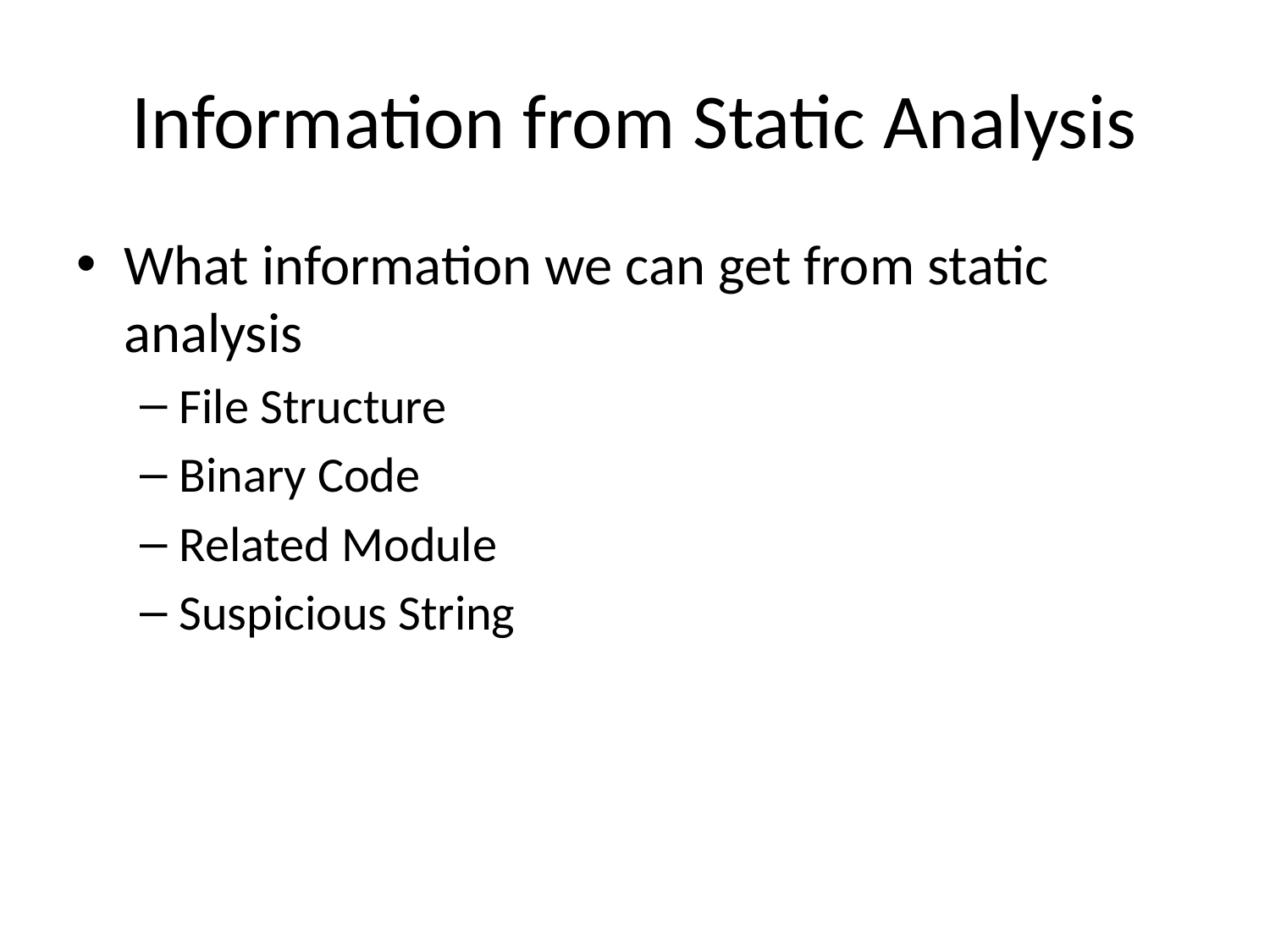

# Information from Static Analysis
What information we can get from static analysis
File Structure
Binary Code
Related Module
Suspicious String